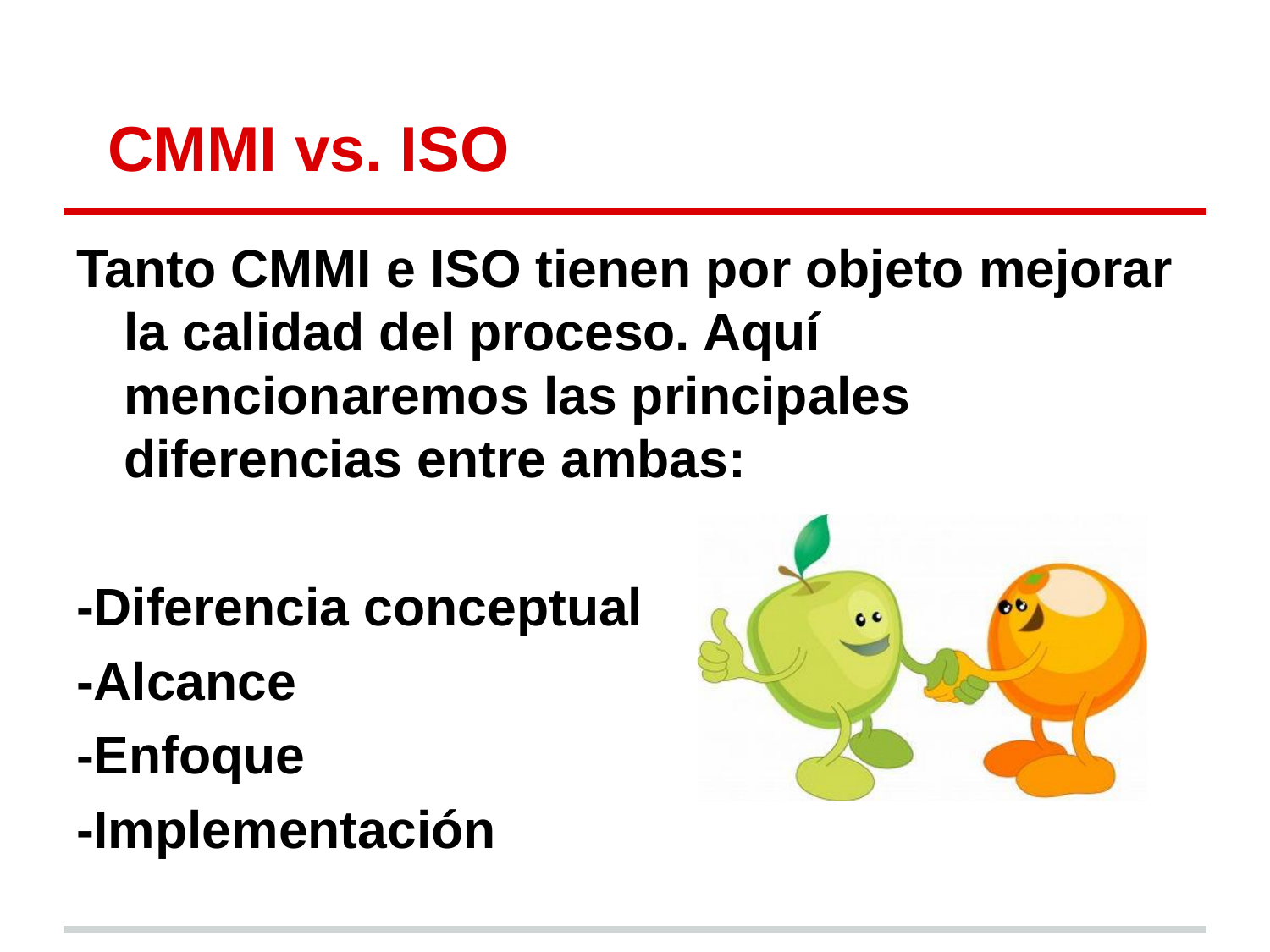

# CMMI vs. ISO
Tanto CMMI e ISO tienen por objeto mejorar la calidad del proceso. Aquí mencionaremos las principales diferencias entre ambas:

-Diferencia conceptual
-Alcance
-Enfoque
-Implementación